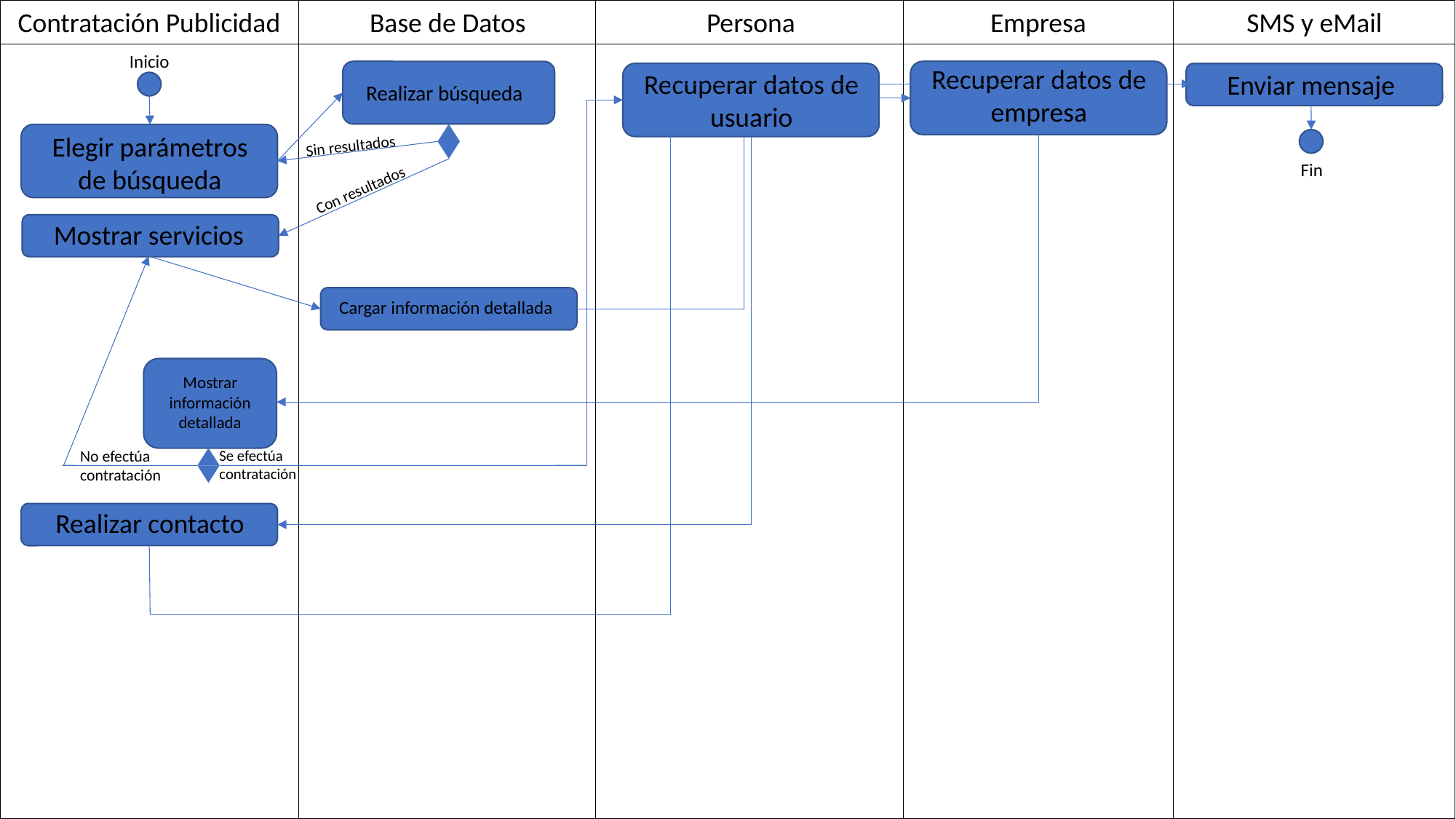

Contratación Publicidad
Base de Datos
Persona
Empresa
SMS y eMail
Inicio
Recuperar datos de empresa
Recuperar datos de usuario

Enviar mensaje

Realizar búsqueda

Elegir parámetros de búsqueda

Sin resultados

Fin
Con resultados
Mostrar servicios

Cargar información detallada

Mostrar información detallada
No efectúa contratación
Se efectúa contratación

Realizar contacto